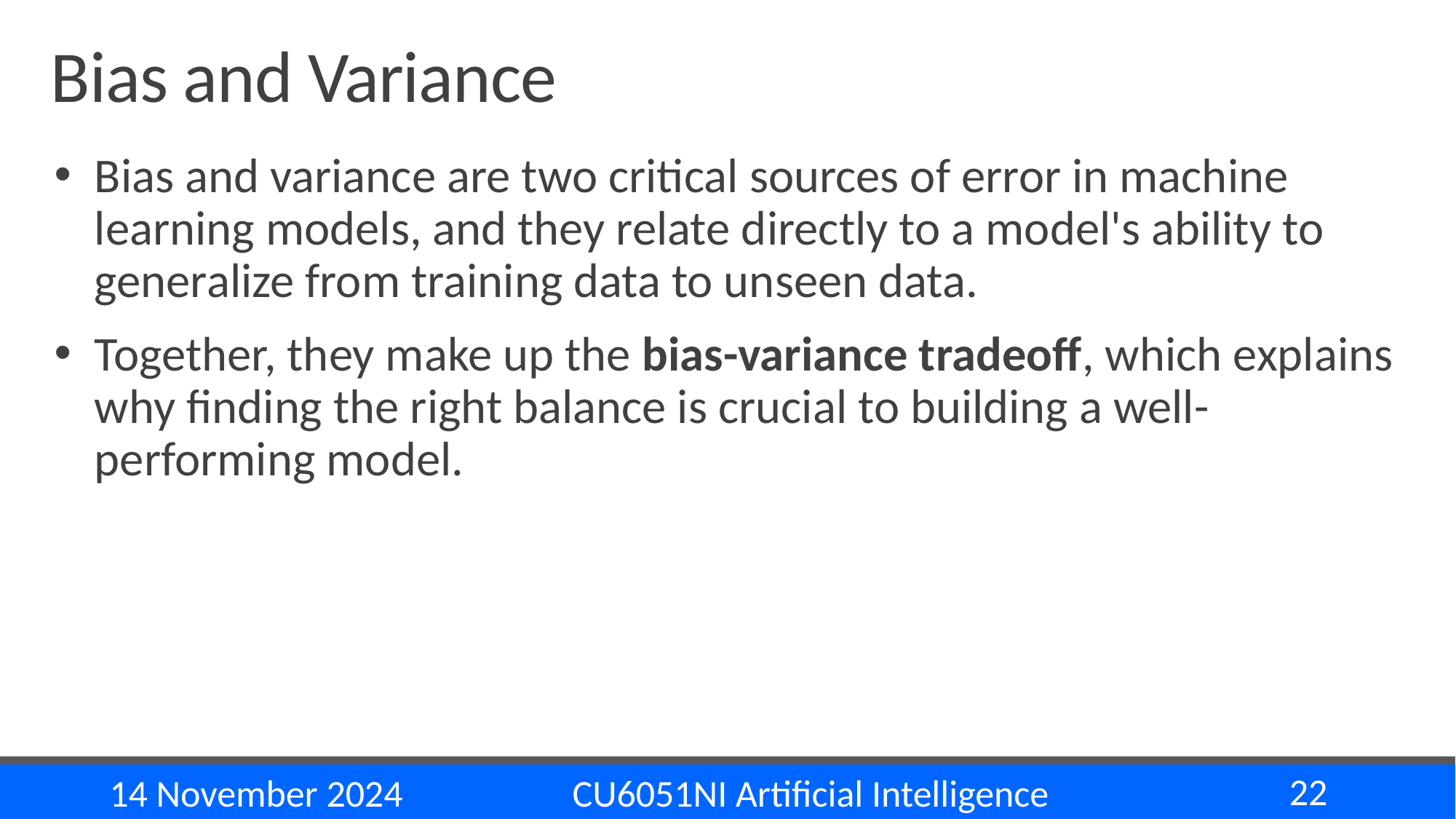

# Bias and Variance
Bias and variance are two critical sources of error in machine learning models, and they relate directly to a model's ability to generalize from training data to unseen data.
Together, they make up the bias-variance tradeoff, which explains why finding the right balance is crucial to building a well-performing model.
22
CU6051NI Artificial Intelligence
14 November 2024